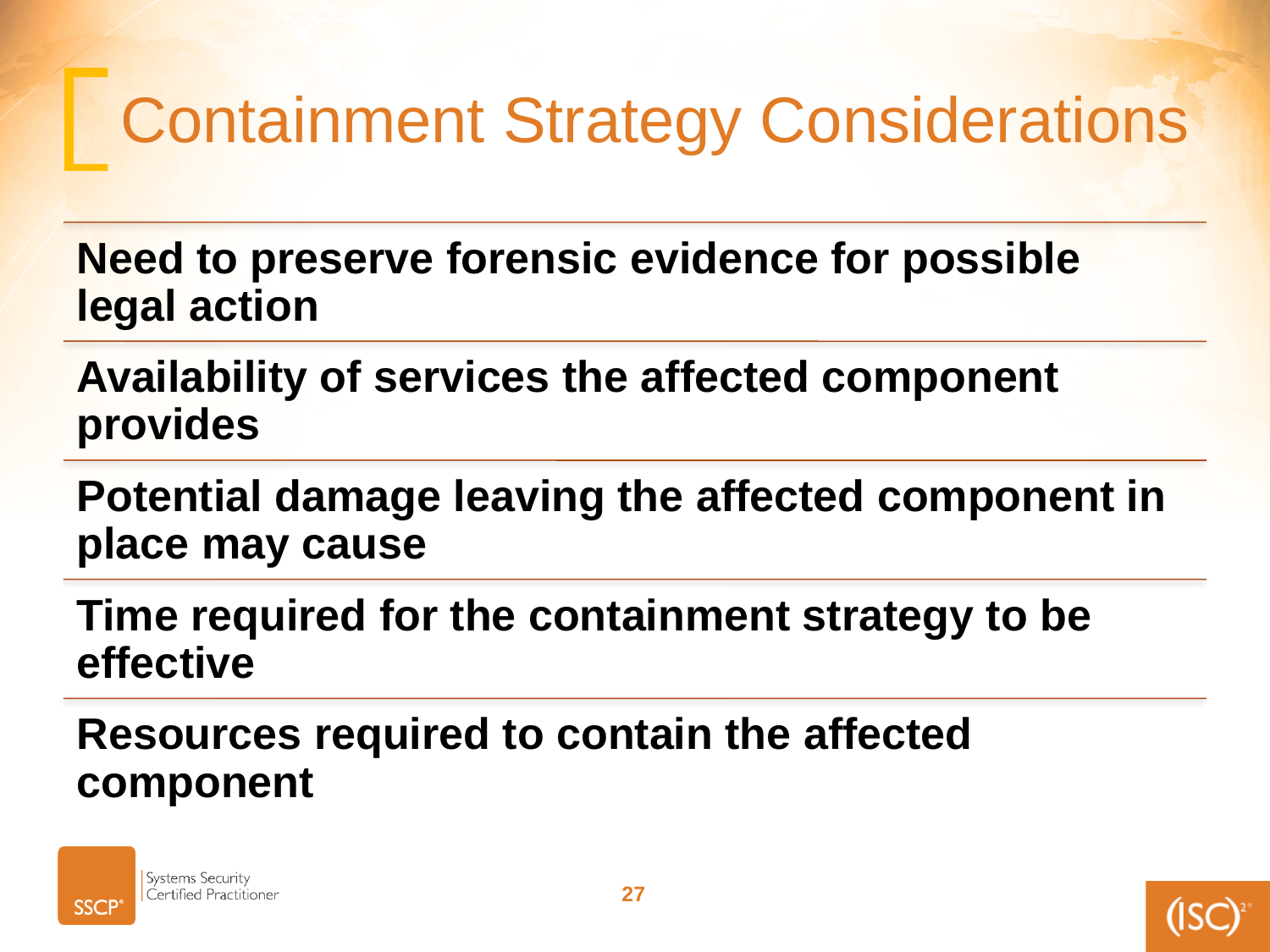

# Containment Strategy Considerations
Need to preserve forensic evidence for possible legal action
Availability of services the affected component provides
Potential damage leaving the affected component in place may cause
Time required for the containment strategy to be effective
Resources required to contain the affected component